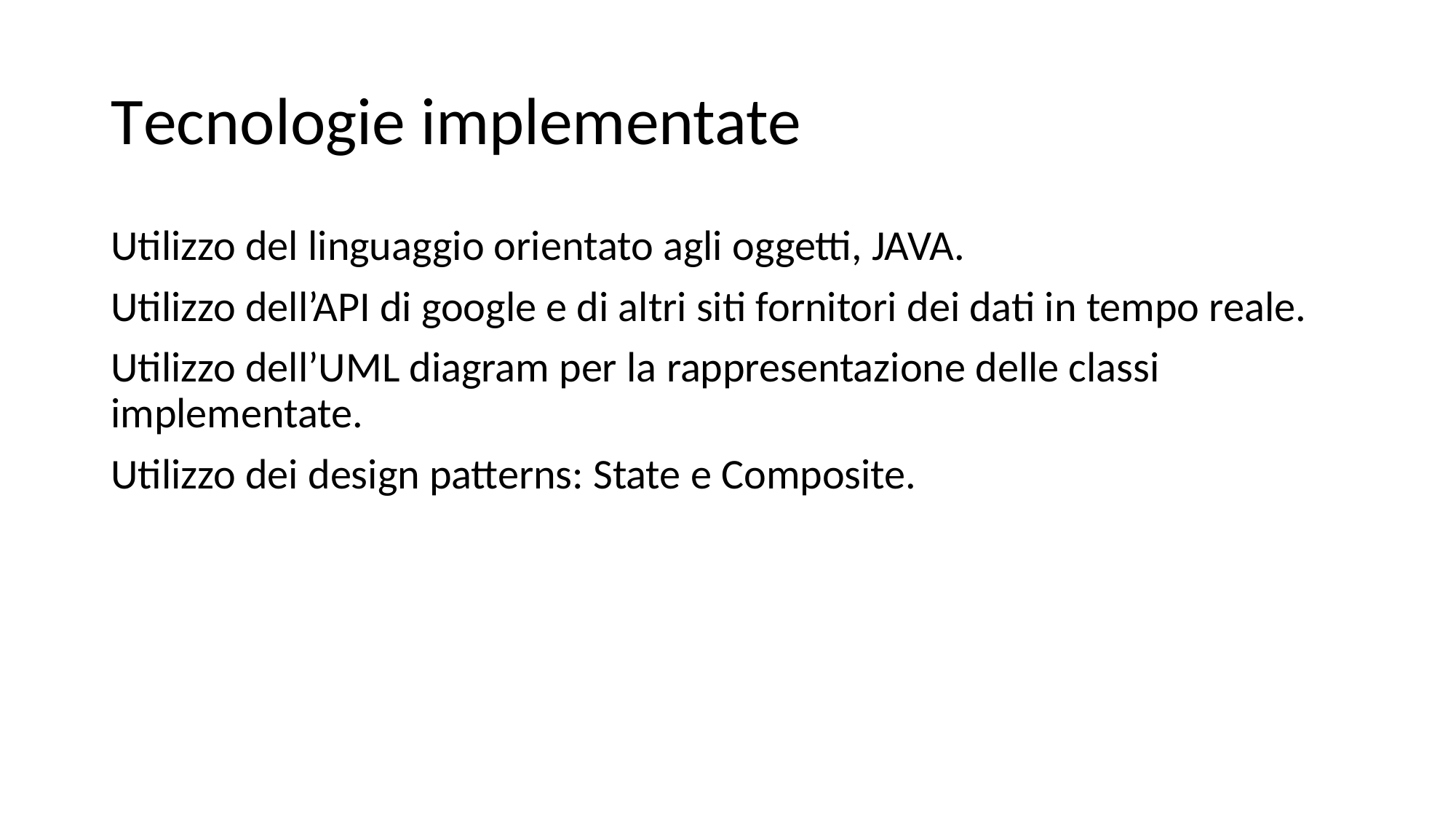

# Tecnologie implementate
Utilizzo del linguaggio orientato agli oggetti, JAVA.
Utilizzo dell’API di google e di altri siti fornitori dei dati in tempo reale.
Utilizzo dell’UML diagram per la rappresentazione delle classi implementate.
Utilizzo dei design patterns: State e Composite.